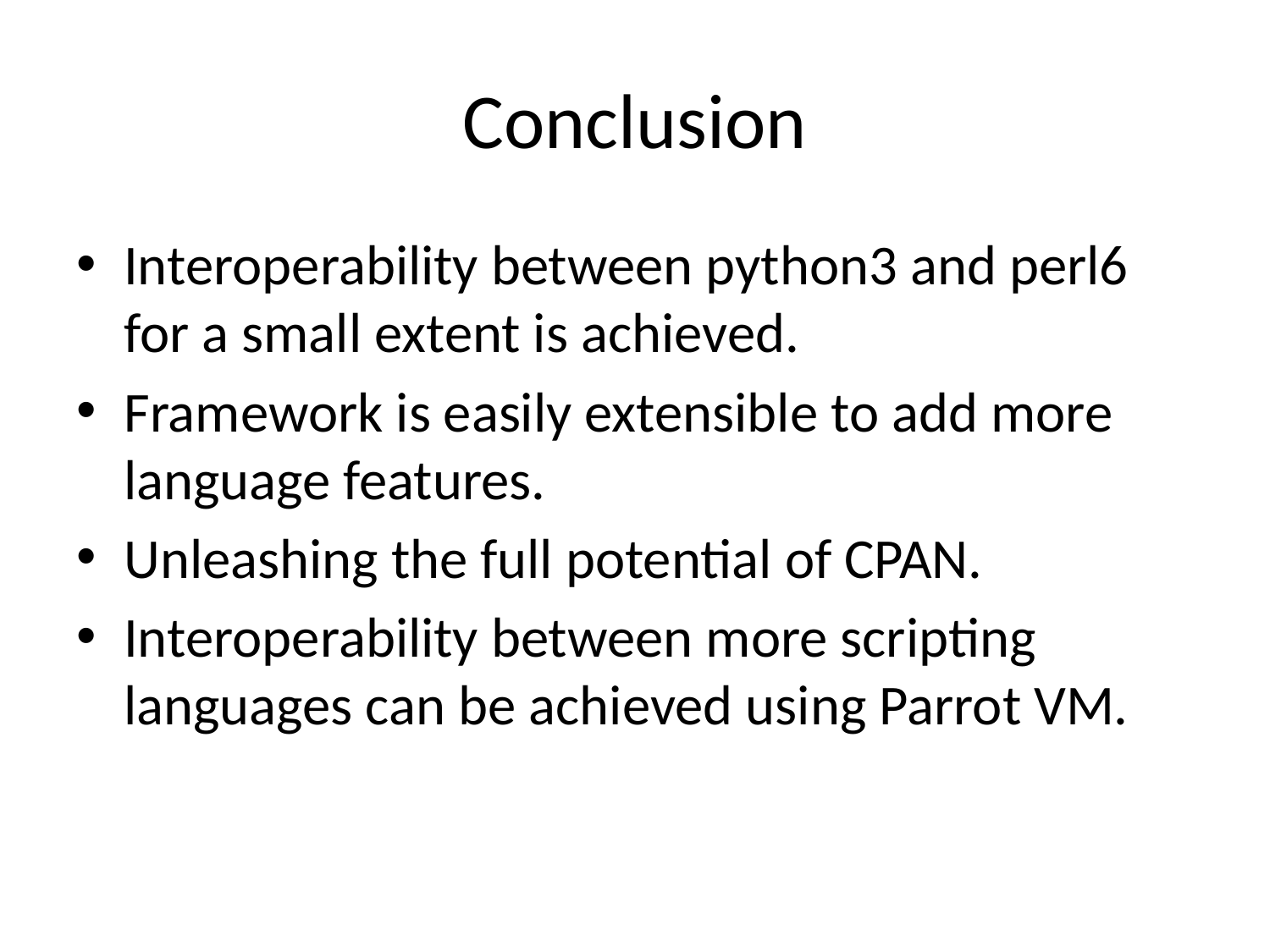

# Conclusion
Interoperability between python3 and perl6 for a small extent is achieved.
Framework is easily extensible to add more language features.
Unleashing the full potential of CPAN.
Interoperability between more scripting languages can be achieved using Parrot VM.